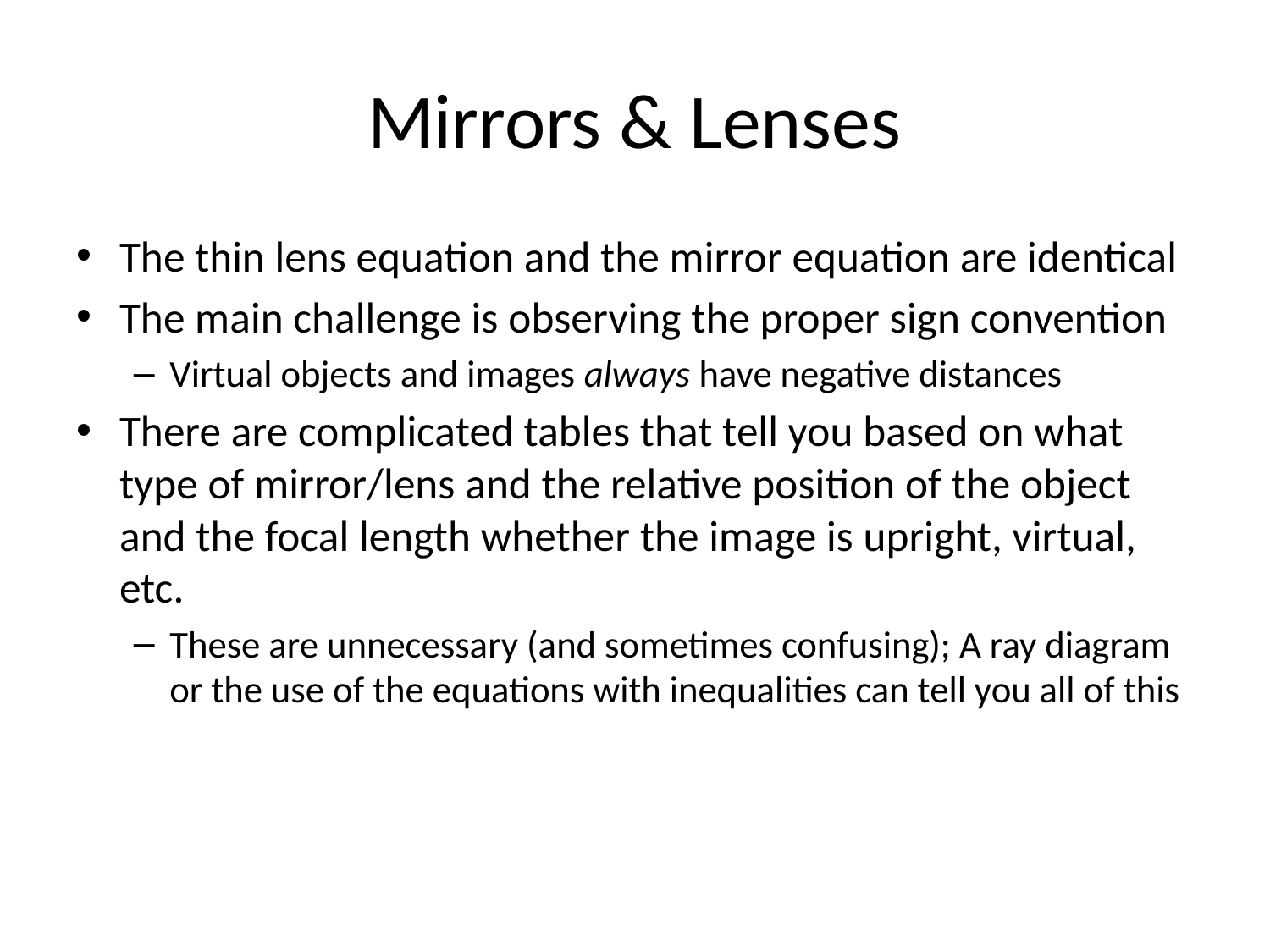

# Mirrors & Lenses
The thin lens equation and the mirror equation are identical
The main challenge is observing the proper sign convention
Virtual objects and images always have negative distances
There are complicated tables that tell you based on what type of mirror/lens and the relative position of the object and the focal length whether the image is upright, virtual, etc.
These are unnecessary (and sometimes confusing); A ray diagram or the use of the equations with inequalities can tell you all of this